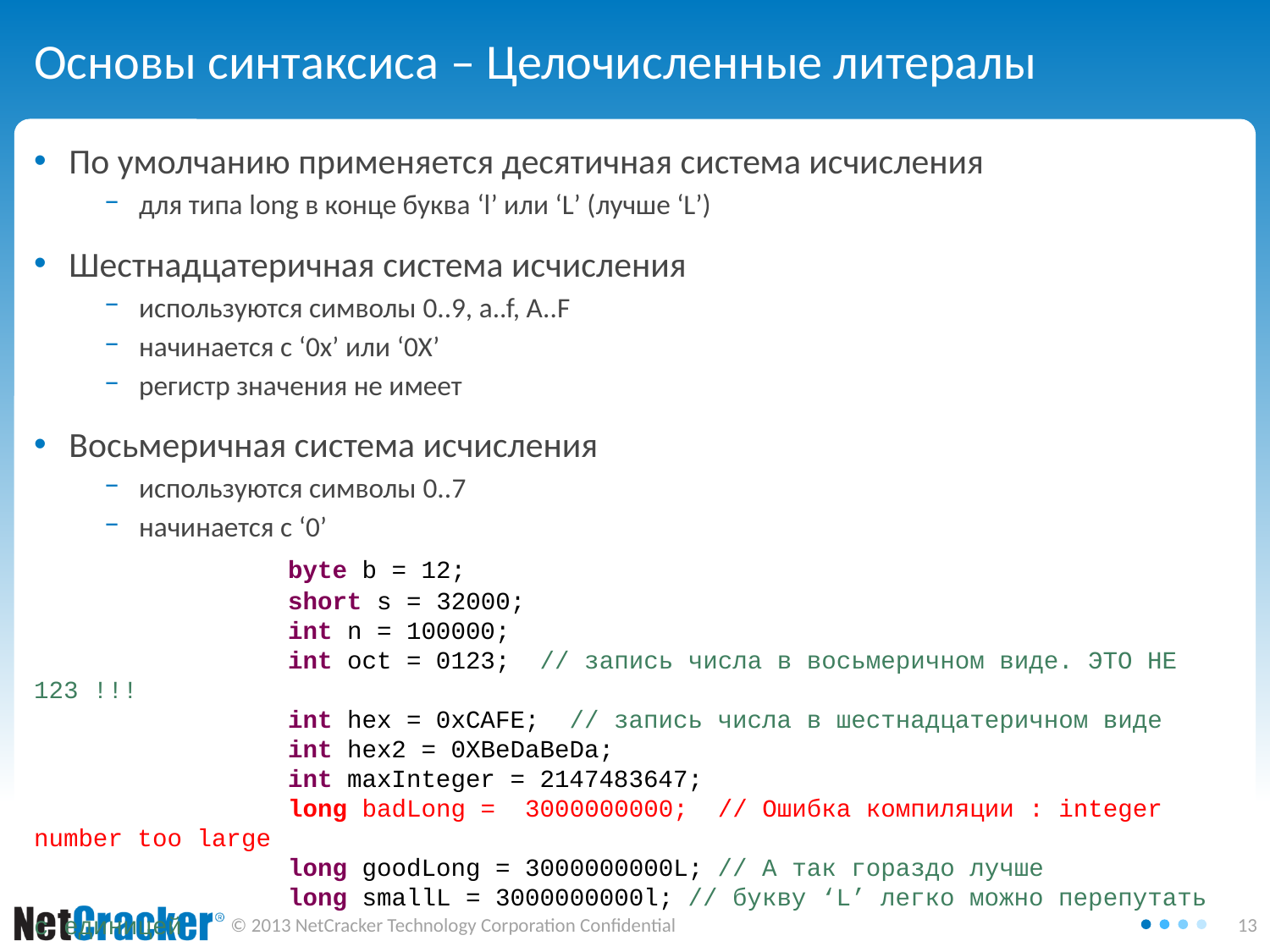

# Основы синтаксиса – Целочисленные литералы
По умолчанию применяется десятичная система исчисления
для типа long в конце буква ‘l’ или ‘L’ (лучше ‘L’)
Шестнадцатеричная система исчисления
используются символы 0..9, a..f, A..F
начинается с ‘0x’ или ‘0X’
регистр значения не имеет
Восьмеричная система исчисления
используются символы 0..7
начинается с ‘0’
		byte b = 12;
		short s = 32000;
		int n = 100000;
		int oct = 0123;  // запись числа в восьмеричном виде. ЭТО НЕ 123 !!!
		int hex = 0xCAFE;  // запись числа в шестнадцатеричном виде
		int hex2 = 0XBeDaBeDa;
		int maxInteger = 2147483647;
		long badLong =  3000000000;  // Ошибка компиляции : integer number too large
		long goodLong = 3000000000L; // А так гораздо лучше
		long smallL = 3000000000l; // букву ‘L’ легко можно перепутать с единицей